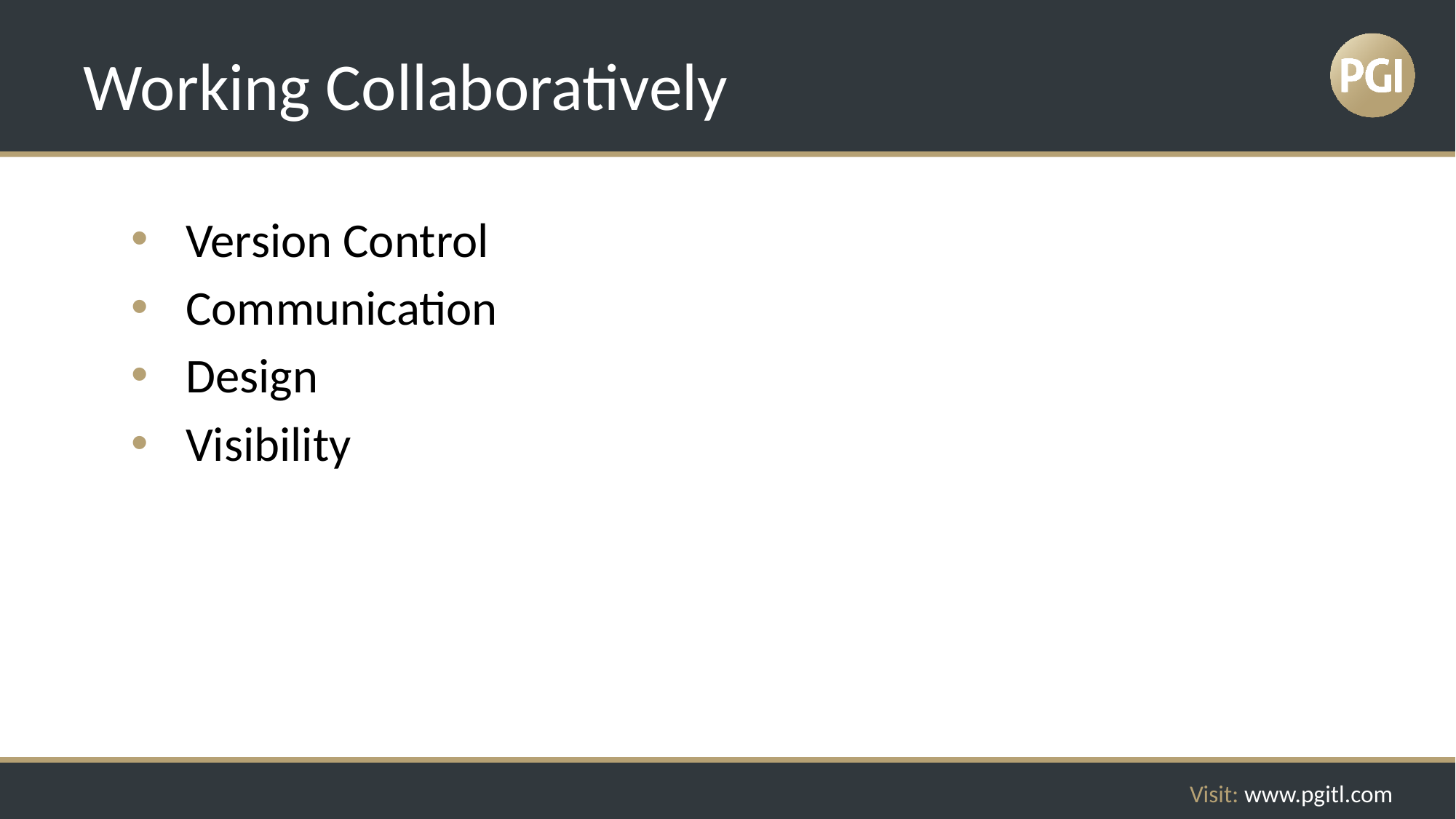

# Working Collaboratively
Version Control
Communication
Design
Visibility